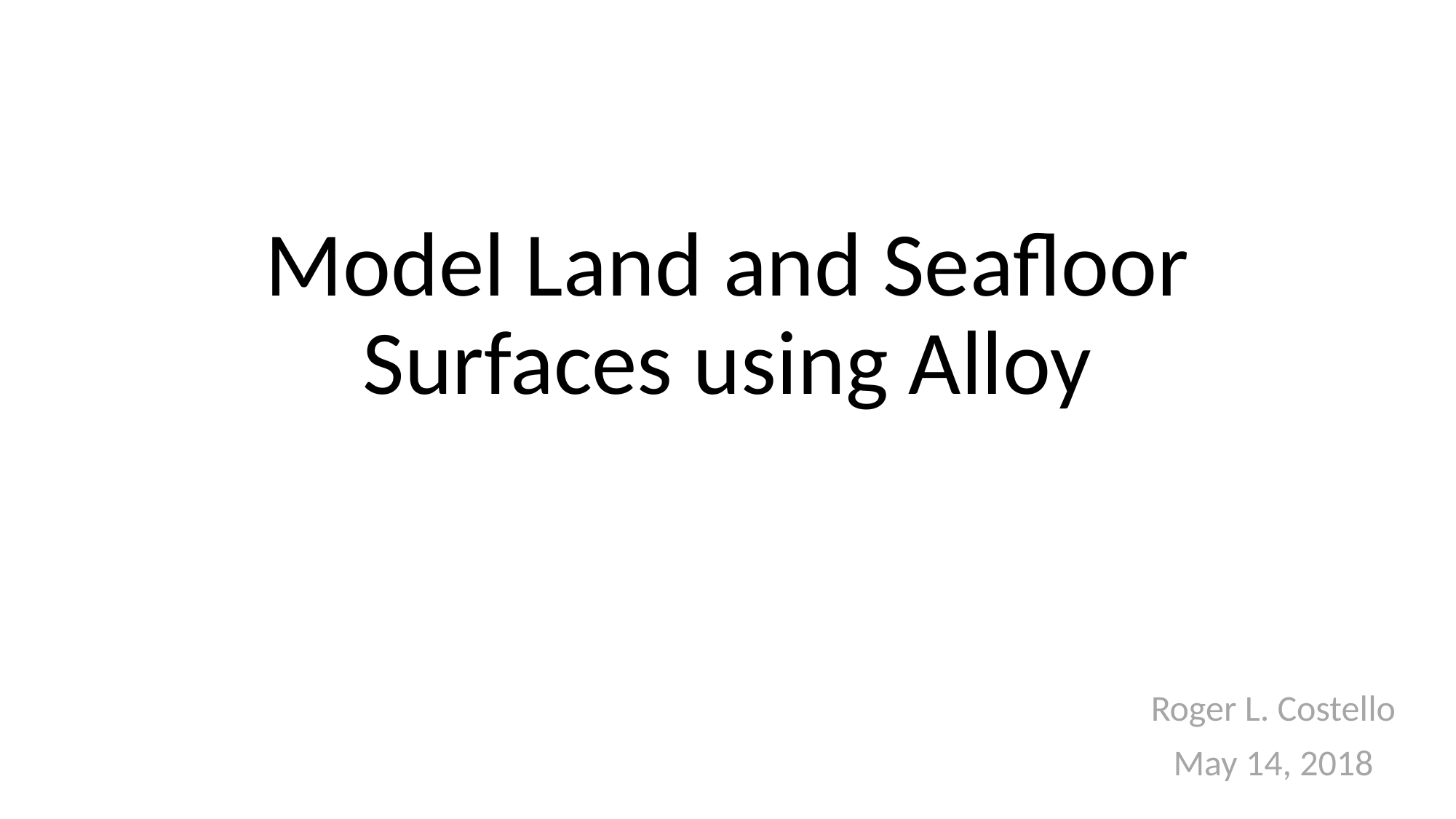

# Model Land and Seafloor Surfaces using Alloy
Roger L. Costello
May 14, 2018